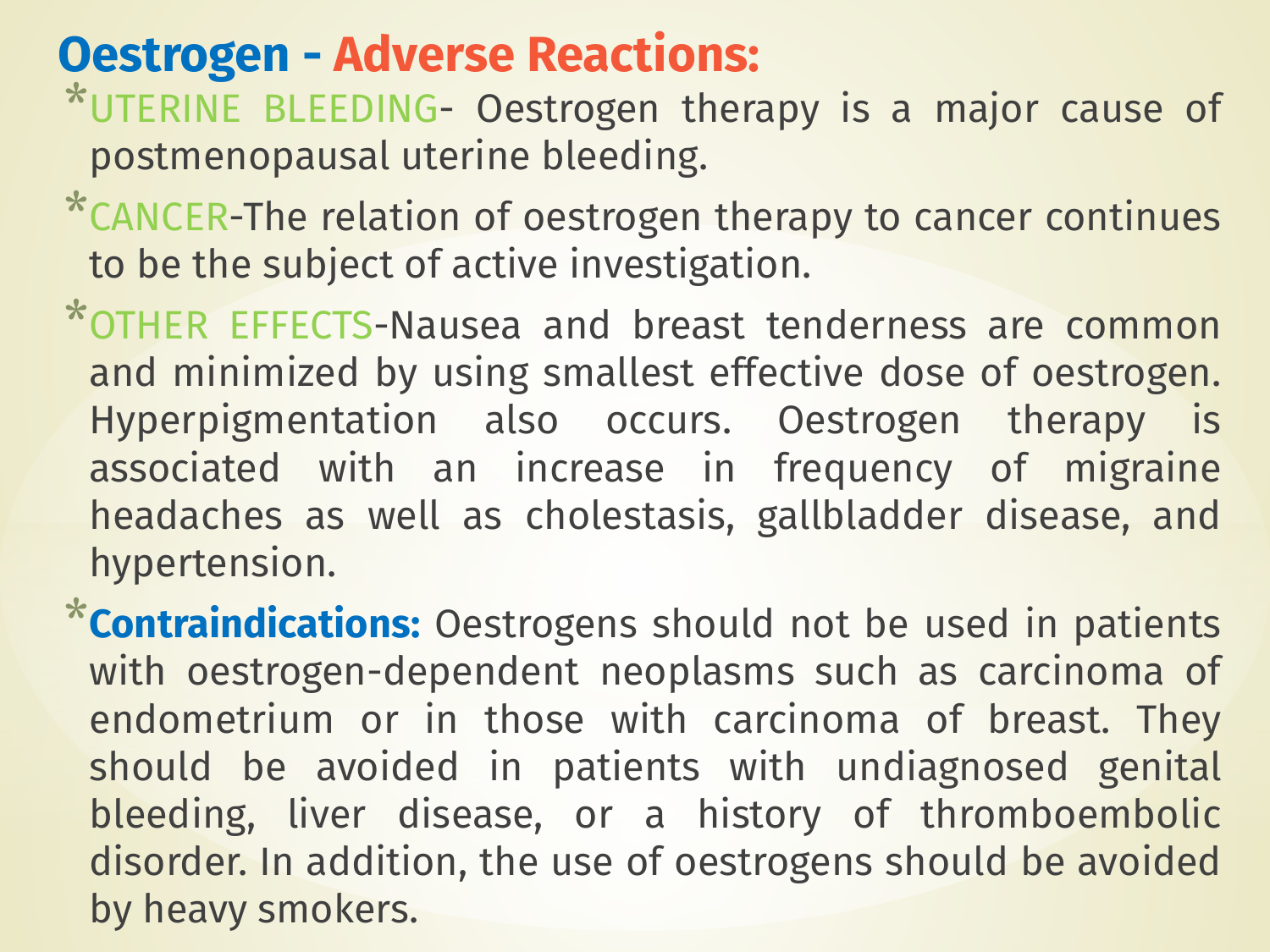

# Oestrogen - Adverse Reactions:
UTERINE BLEEDING- Oestrogen therapy is a major cause of postmenopausal uterine bleeding.
CANCER-The relation of oestrogen therapy to cancer continues to be the subject of active investigation.
OTHER EFFECTS-Nausea and breast tenderness are common and minimized by using smallest effective dose of oestrogen. Hyperpigmentation also occurs. Oestrogen therapy is associated with an increase in frequency of migraine headaches as well as cholestasis, gallbladder disease, and hypertension.
Contraindications: Oestrogens should not be used in patients with oestrogen-dependent neoplasms such as carcinoma of endometrium or in those with carcinoma of breast. They should be avoided in patients with undiagnosed genital bleeding, liver disease, or a history of thromboembolic disorder. In addition, the use of oestrogens should be avoided by heavy smokers.